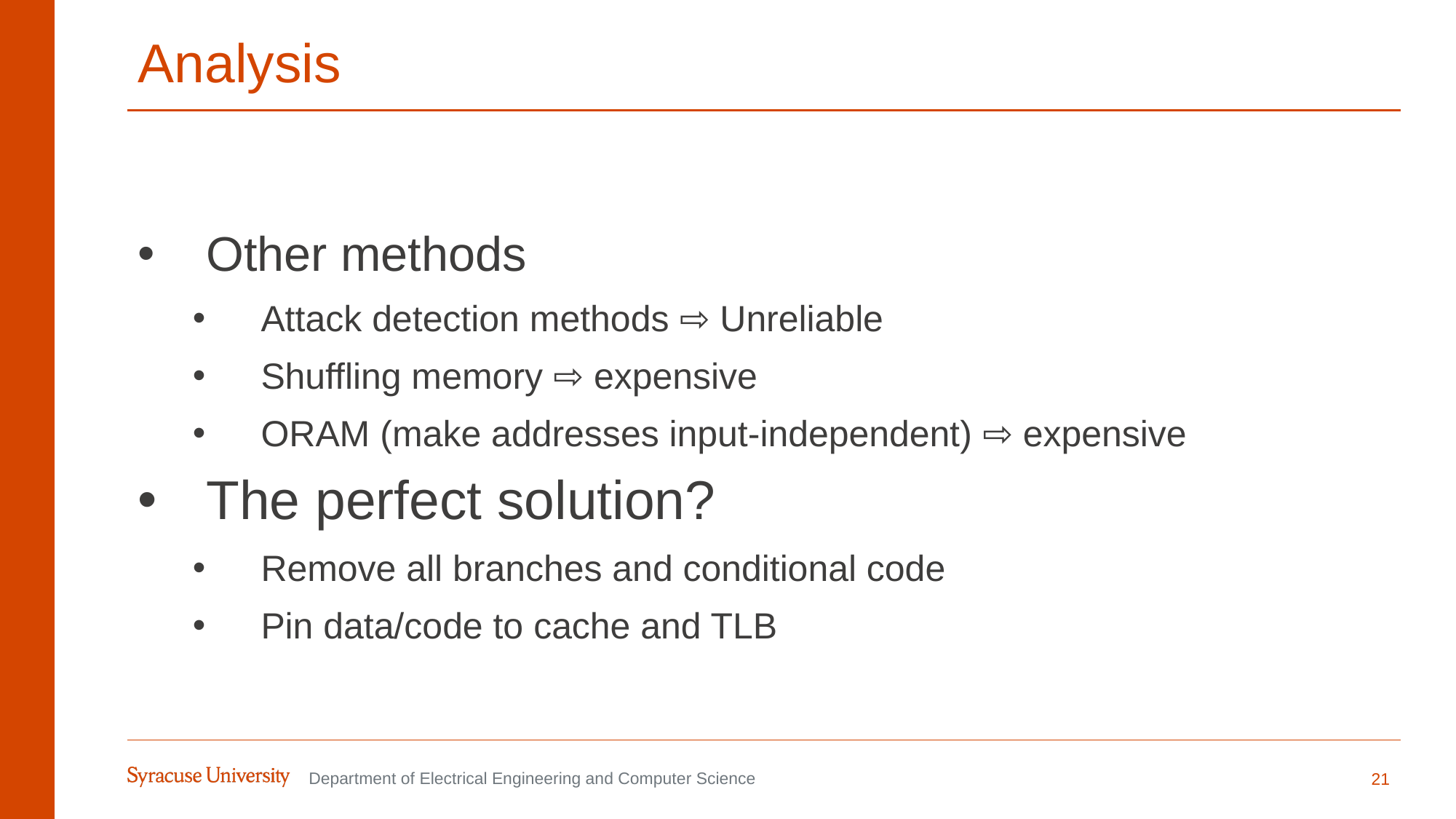

# Analysis

Other methods
Attack detection methods ⇨ Unreliable
Shuffling memory ⇨ expensive
ORAM (make addresses input-independent) ⇨ expensive
The perfect solution?
Remove all branches and conditional code
Pin data/code to cache and TLB
Department of Electrical Engineering and Computer Science
21